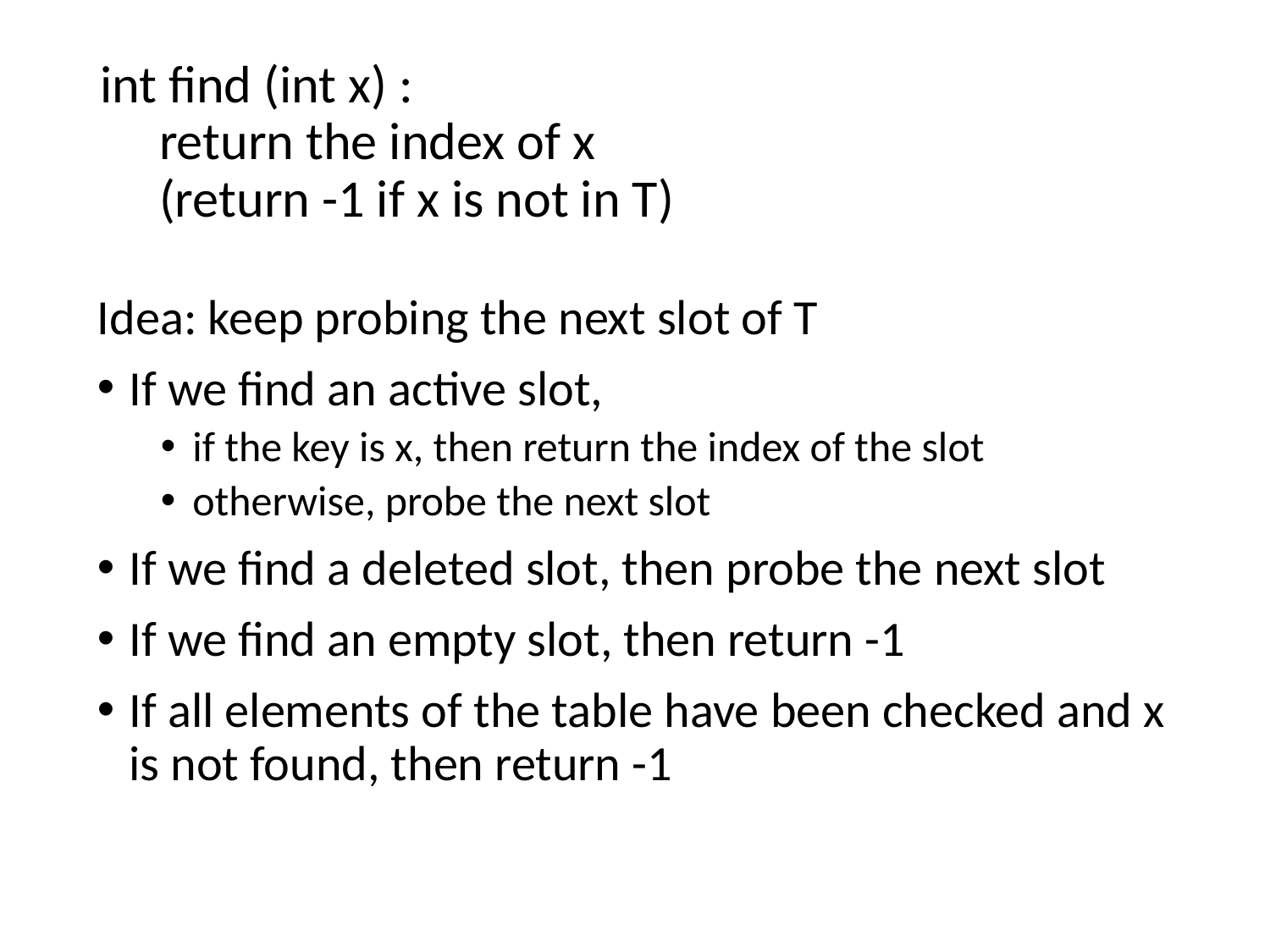

# int find (int x) : return the index of x (return -1 if x is not in T)
Idea: keep probing the next slot of T
If we find an active slot,
if the key is x, then return the index of the slot
otherwise, probe the next slot
If we find a deleted slot, then probe the next slot
If we find an empty slot, then return -1
If all elements of the table have been checked and x is not found, then return -1